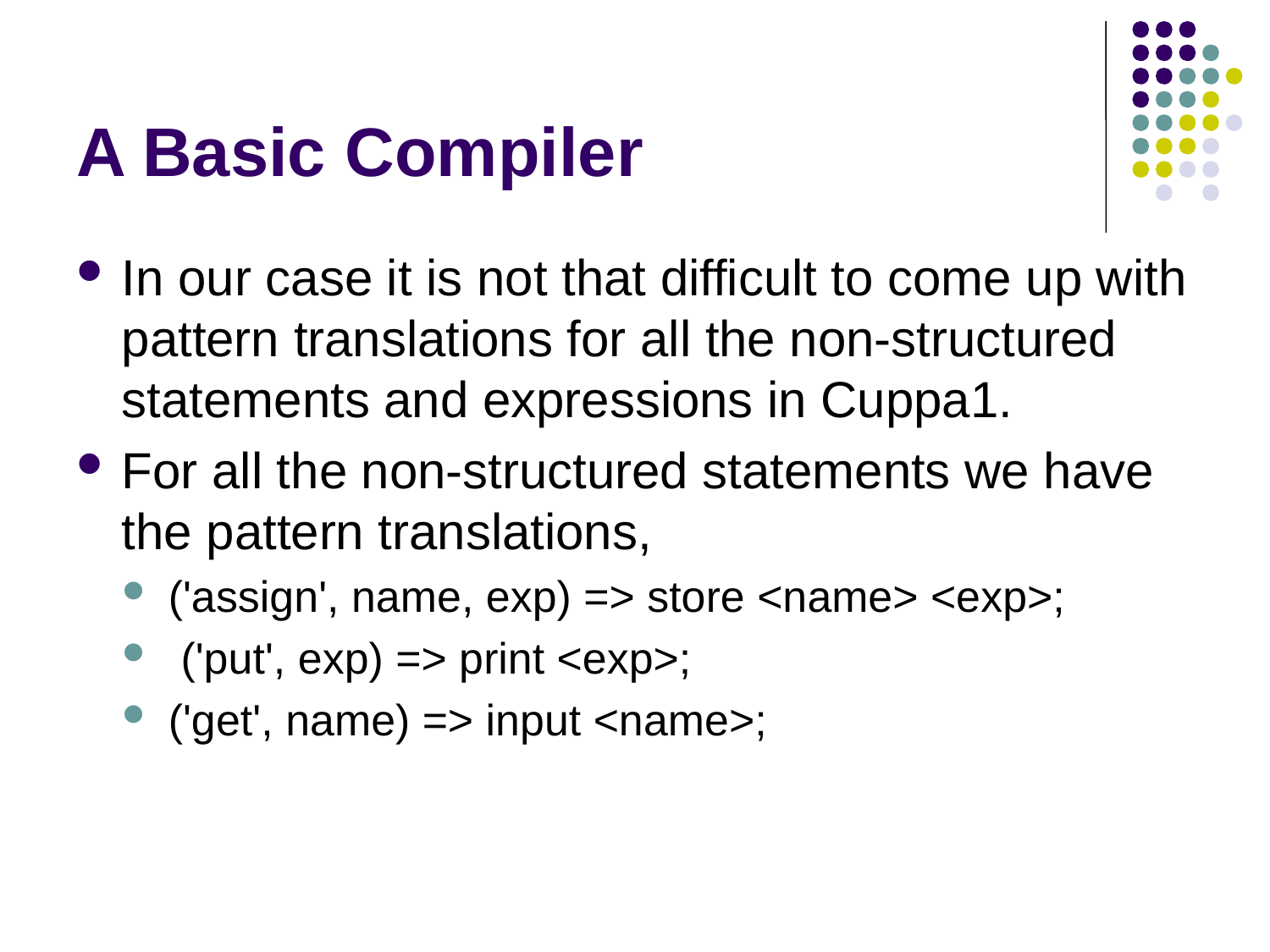

# A Basic Compiler
In our case it is not that difficult to come up with pattern translations for all the non-structured statements and expressions in Cuppa1.
For all the non-structured statements we have the pattern translations,
('assign', name, exp) => store <name> <exp>;
 ('put', exp) => print <exp>;
('get', name) => input <name>;